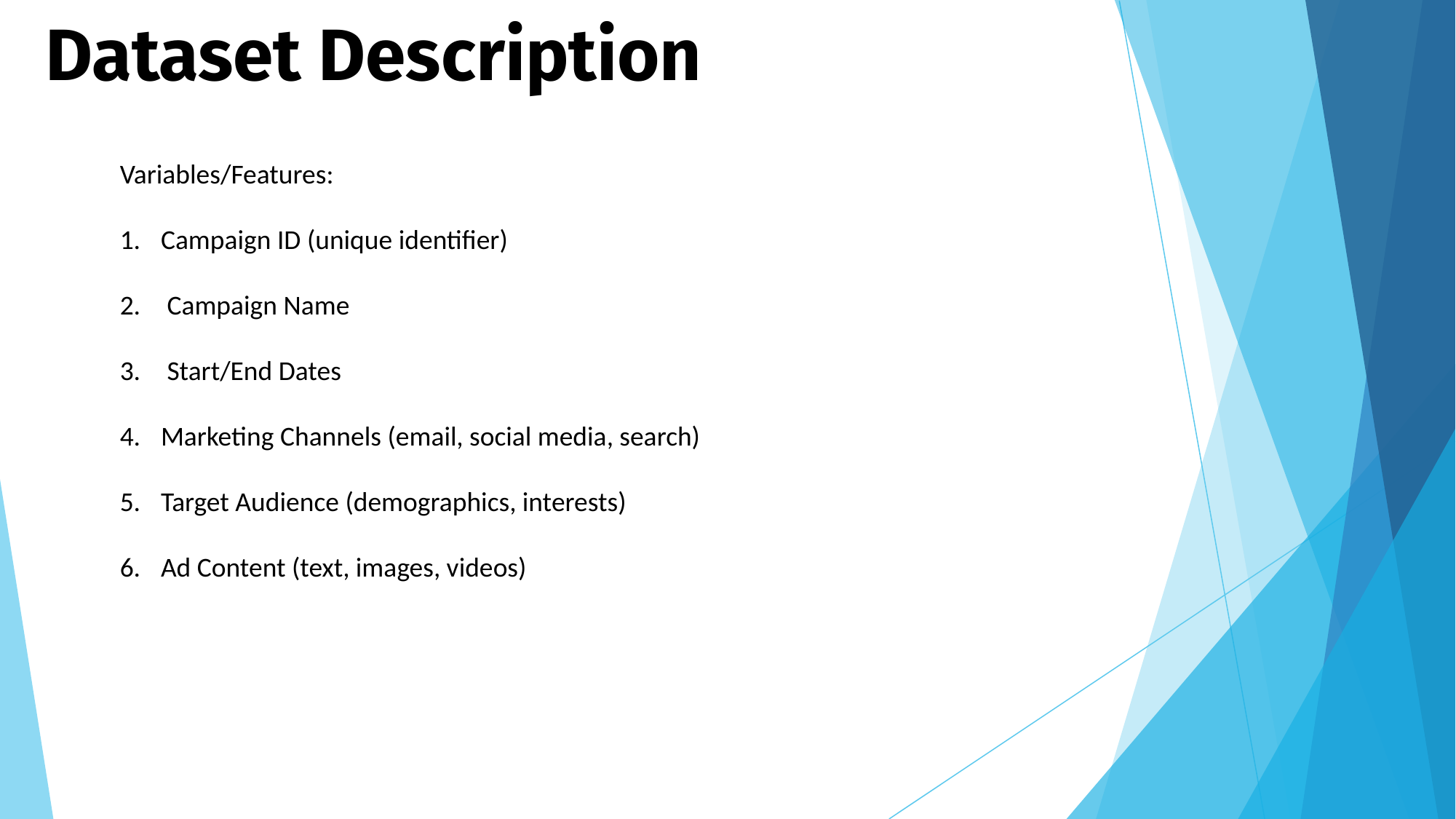

# Dataset Description
Variables/Features:
Campaign ID (unique identifier)
 Campaign Name
 Start/End Dates
Marketing Channels (email, social media, search)
Target Audience (demographics, interests)
Ad Content (text, images, videos)